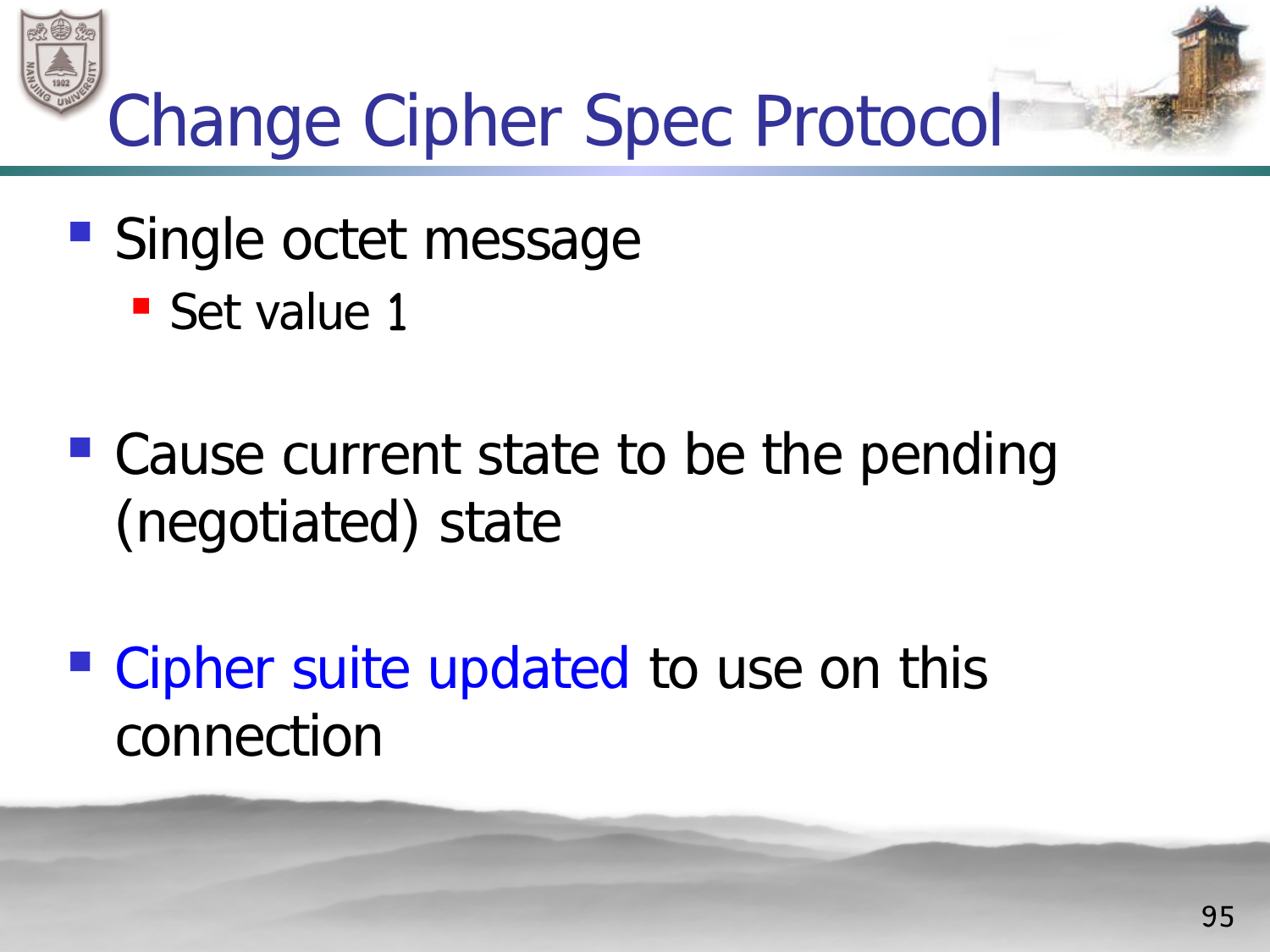

# Change Cipher Spec Protocol
Single octet message
Set value 1

Cause current state to be the pending (negotiated) state

Cipher suite updated to use on this connection
95